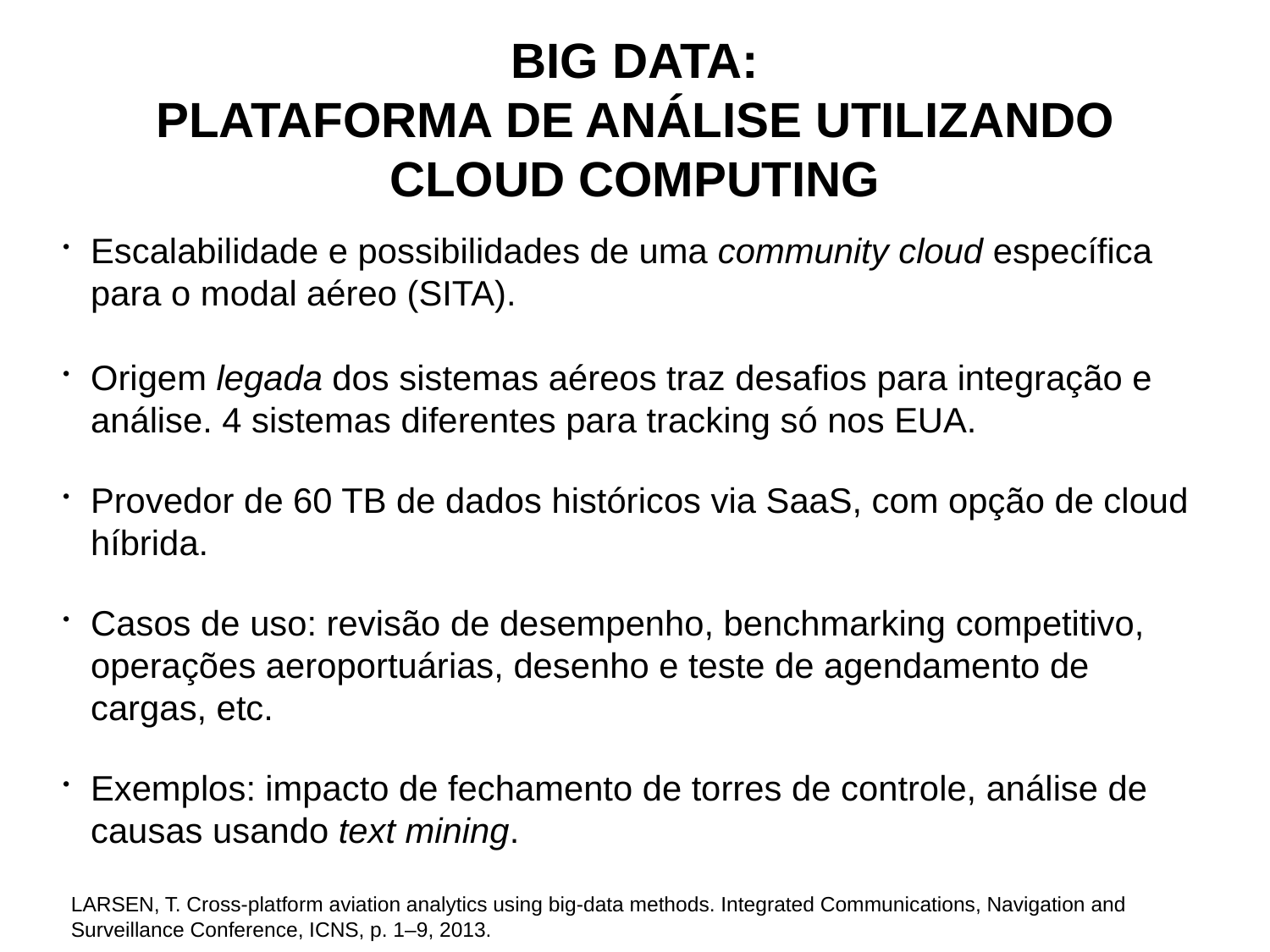

Big Data:
Plataforma de análise utilizando cloud computing

Escalabilidade e possibilidades de uma community cloud específica para o modal aéreo (SITA).

Origem legada dos sistemas aéreos traz desafios para integração e análise. 4 sistemas diferentes para tracking só nos EUA.

Provedor de 60 TB de dados históricos via SaaS, com opção de cloud híbrida.

Casos de uso: revisão de desempenho, benchmarking competitivo, operações aeroportuárias, desenho e teste de agendamento de cargas, etc.

Exemplos: impacto de fechamento de torres de controle, análise de causas usando text mining.
LARSEN, T. Cross-platform aviation analytics using big-data methods. Integrated Communications, Navigation and Surveillance Conference, ICNS, p. 1–9, 2013.